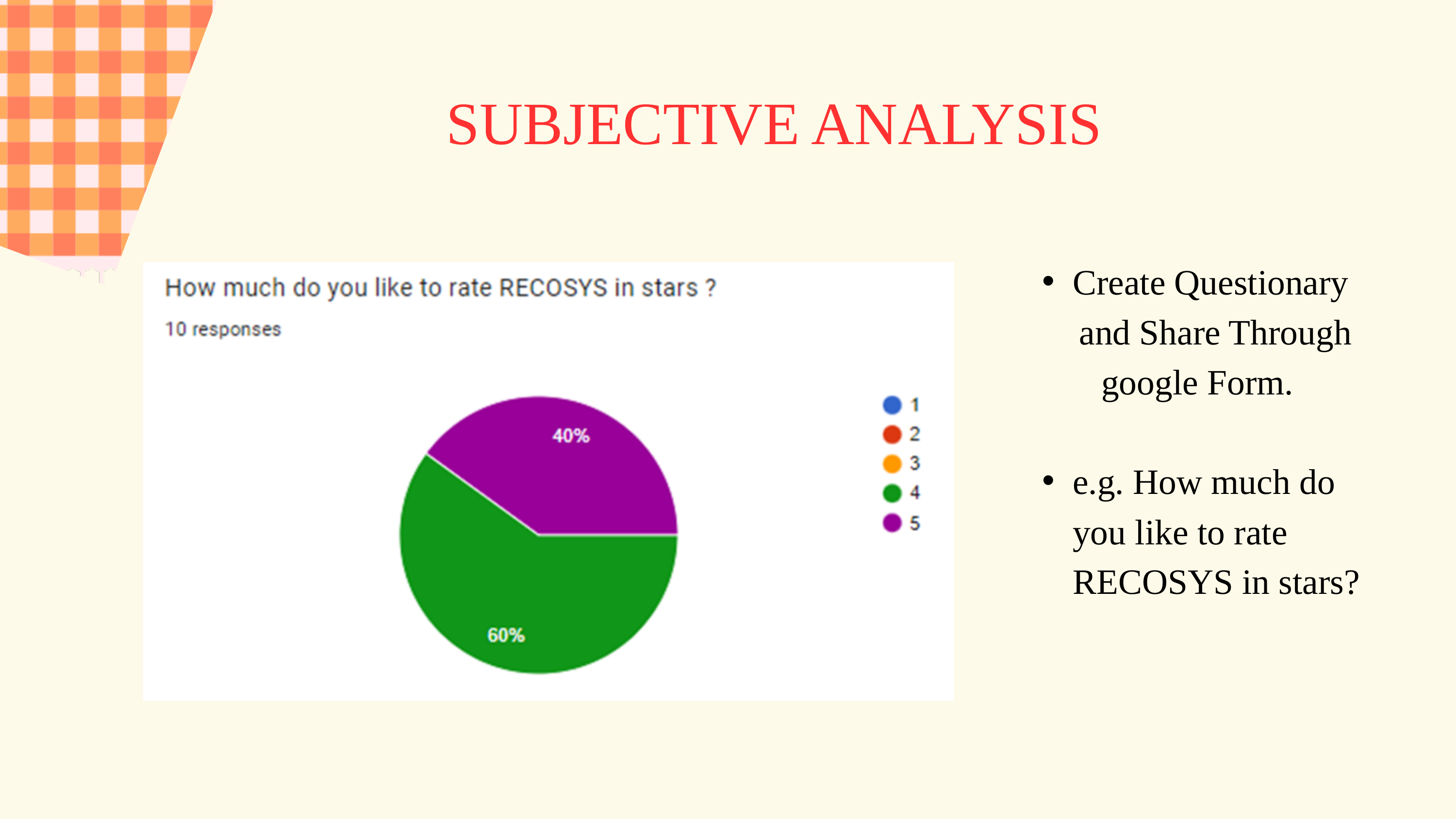

SUBJECTIVE ANALYSIS

Create Questionary
       and Share Through    google Form.

e.g. How much do you like to rate RECOSYS in stars?